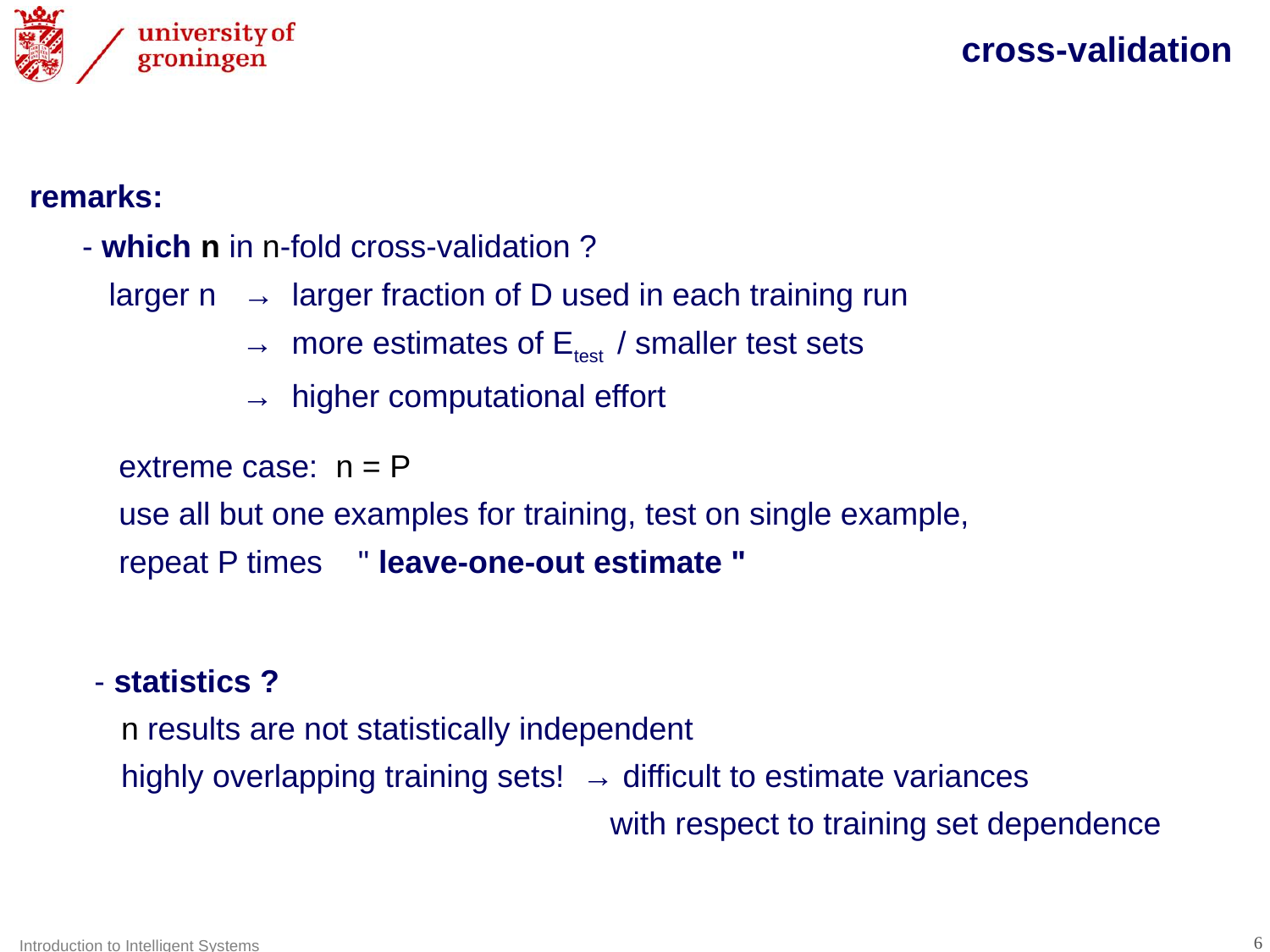

cross-validation
remarks:
 - which n in n-fold cross-validation ?
    larger n   →  larger fraction of D used in each training run
                   →  more estimates of Etest  / smaller test sets
                   →  higher computational effort

    extreme case:  n = P
    use all but one examples for training, test on single example,
    repeat P times    " leave-one-out estimate "
 - statistics ?
    n results are not statistically independent
    highly overlapping training sets!  → difficult to estimate variances
                                                           with respect to training set dependence

6